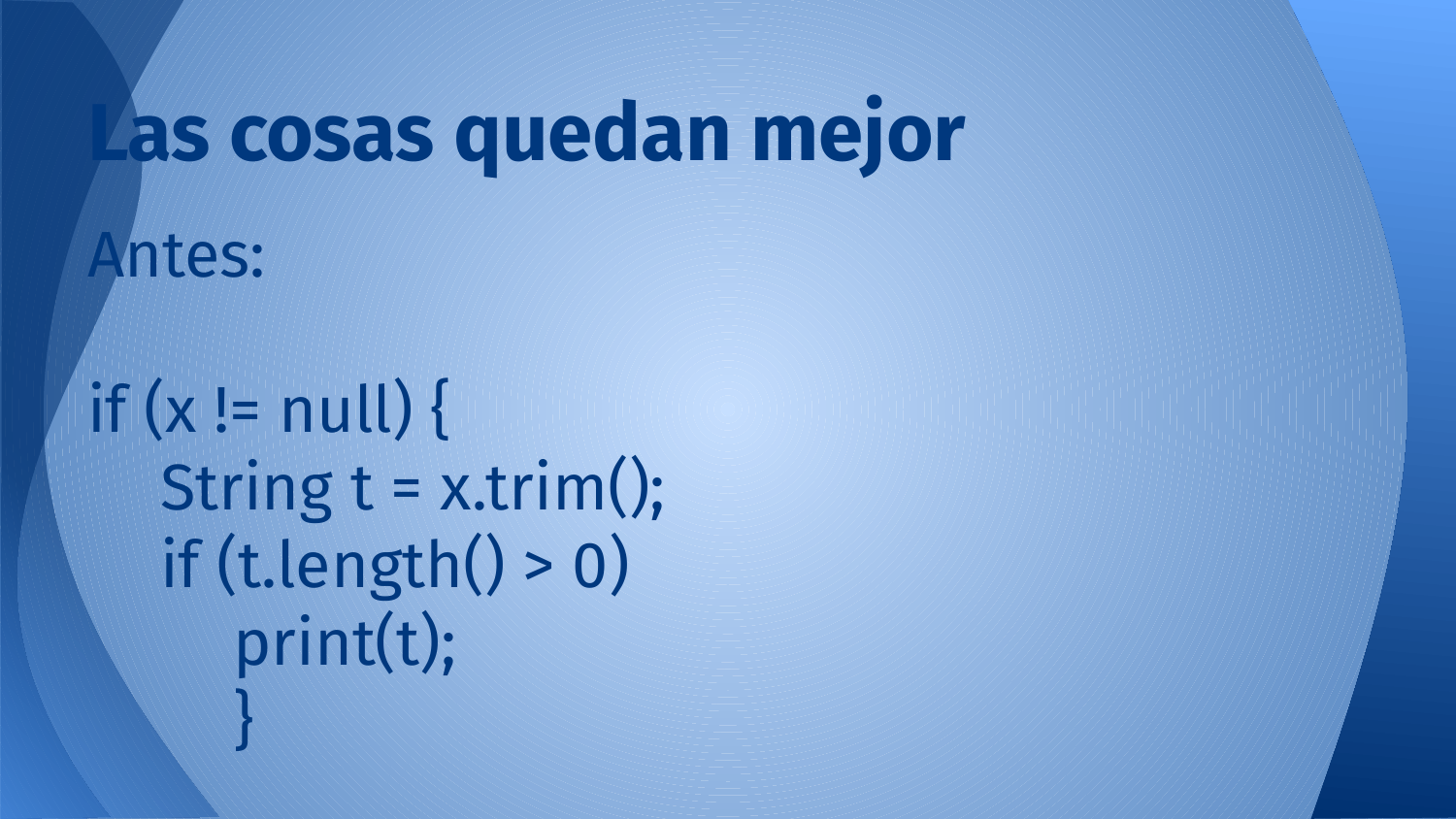

# Las cosas quedan mejor
Antes:

if (x != null) {
String t = x.trim();
if (t.length() > 0)
print(t);
}